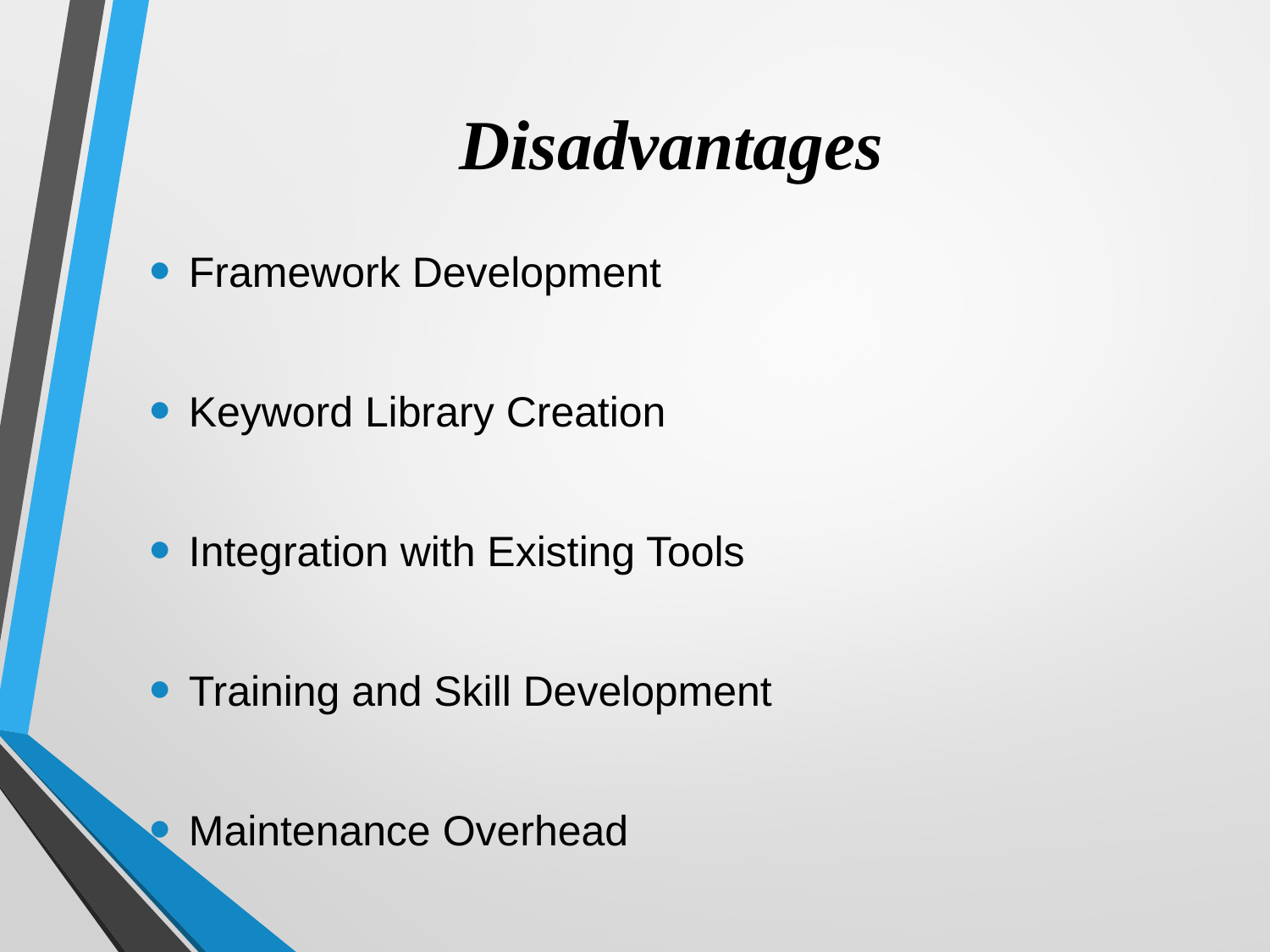

# Disadvantages
Framework Development

Keyword Library Creation

Integration with Existing Tools

Training and Skill Development

Maintenance Overhead